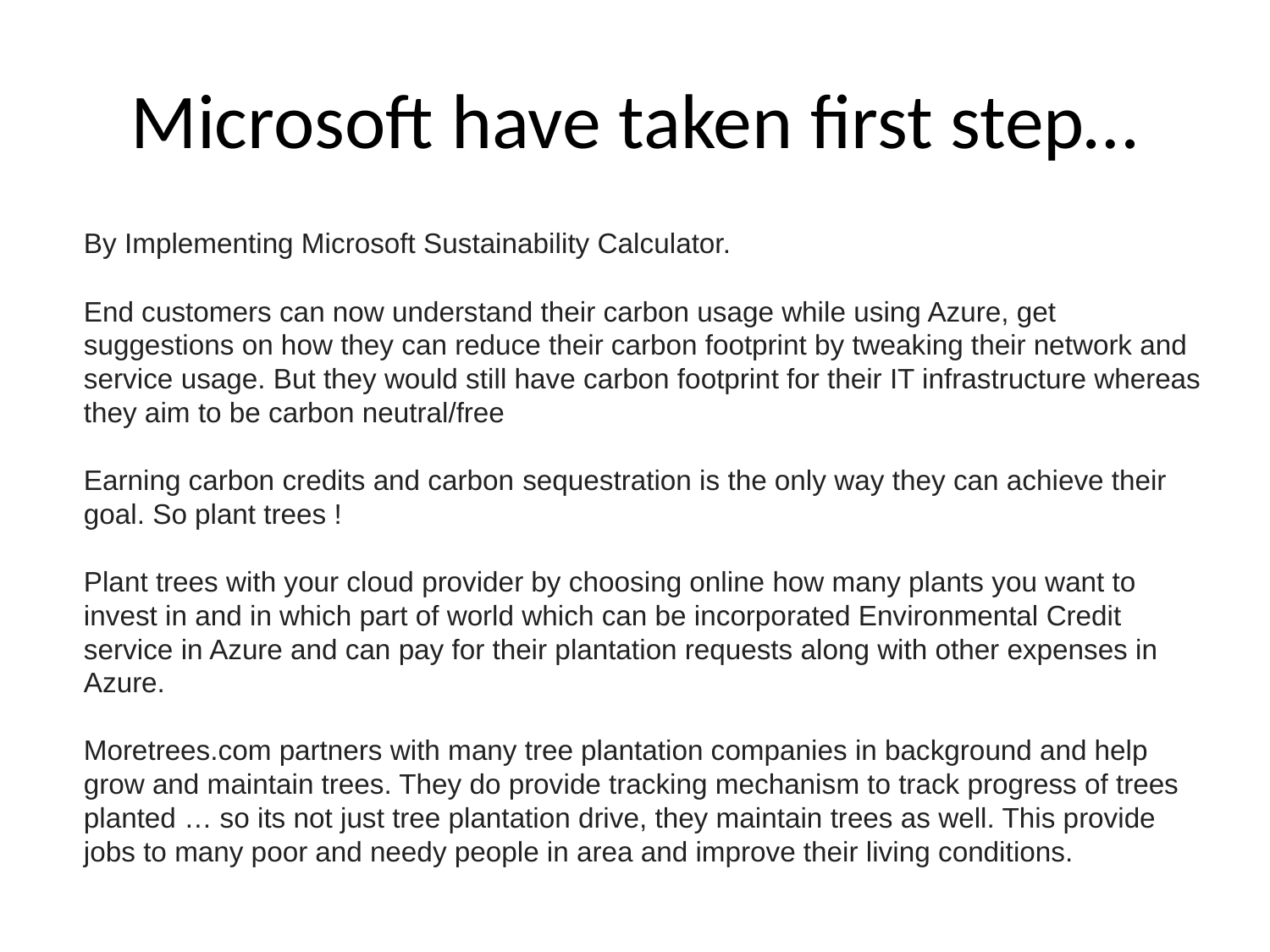

# Microsoft have taken first step…
By Implementing Microsoft Sustainability Calculator.

End customers can now understand their carbon usage while using Azure, get suggestions on how they can reduce their carbon footprint by tweaking their network and service usage. But they would still have carbon footprint for their IT infrastructure whereas they aim to be carbon neutral/free

Earning carbon credits and carbon sequestration is the only way they can achieve their goal. So plant trees !

Plant trees with your cloud provider by choosing online how many plants you want to invest in and in which part of world which can be incorporated Environmental Credit service in Azure and can pay for their plantation requests along with other expenses in Azure.

Moretrees.com partners with many tree plantation companies in background and help grow and maintain trees. They do provide tracking mechanism to track progress of trees planted … so its not just tree plantation drive, they maintain trees as well. This provide jobs to many poor and needy people in area and improve their living conditions.